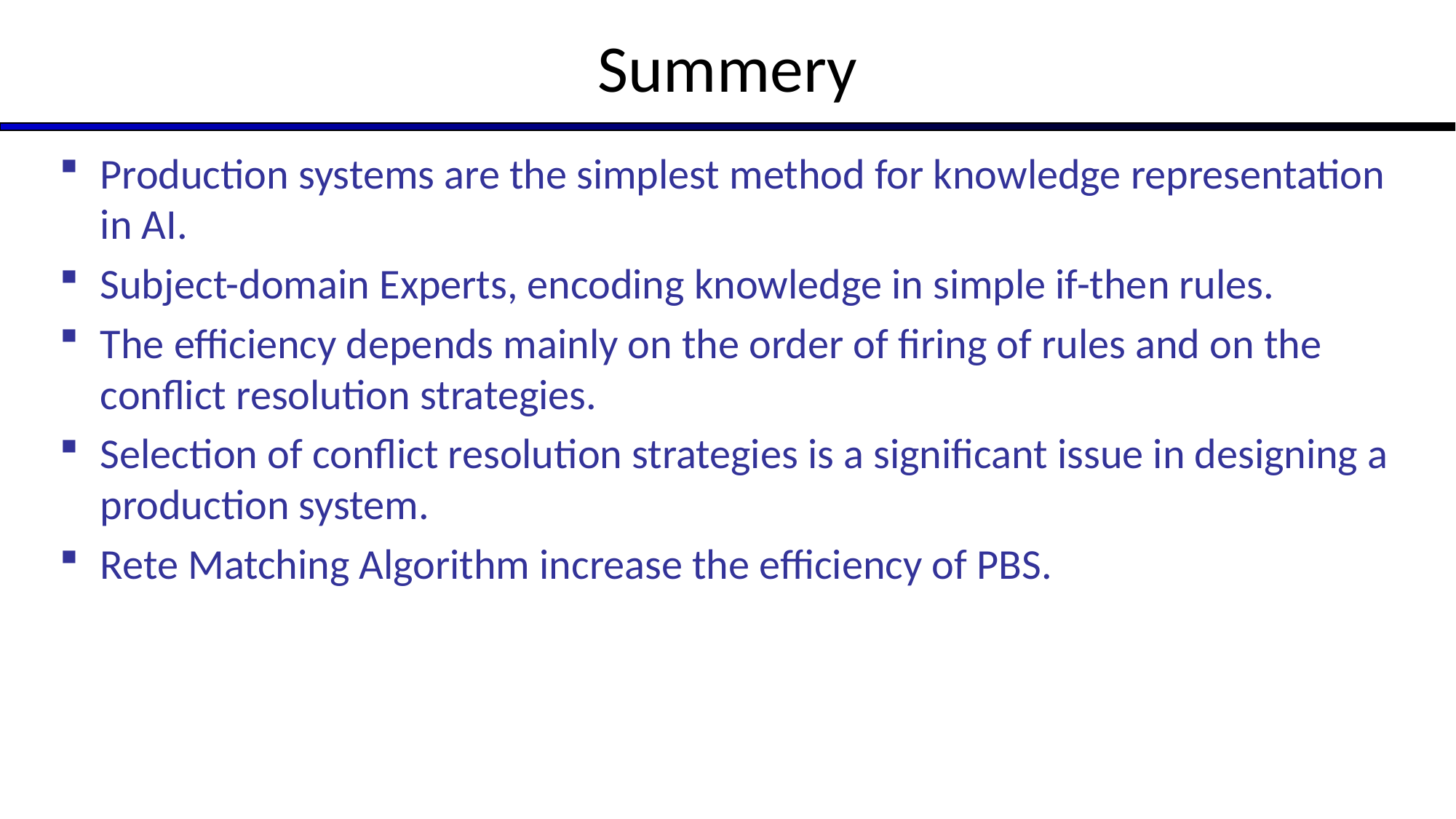

# Summery
Production systems are the simplest method for knowledge representation in AI.
Subject-domain Experts, encoding knowledge in simple if-then rules.
The efficiency depends mainly on the order of firing of rules and on the conflict resolution strategies.
Selection of conflict resolution strategies is a significant issue in designing a production system.
Rete Matching Algorithm increase the efficiency of PBS.